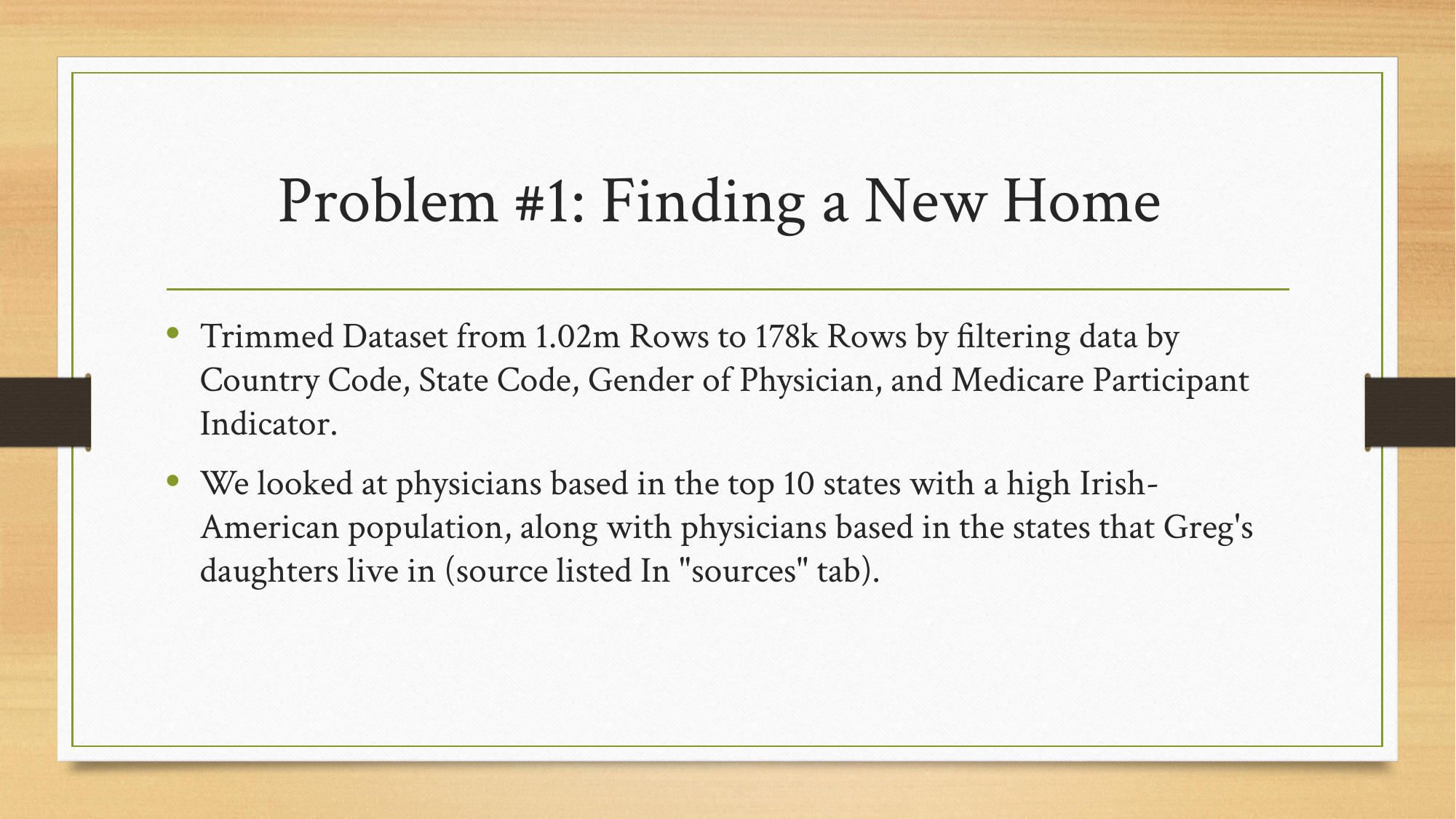

# Problem #1: Finding a New Home
Trimmed Dataset from 1.02m Rows to 178k Rows by filtering data by Country Code, State Code, Gender of Physician, and Medicare Participant Indicator.
We looked at physicians based in the top 10 states with a high Irish-American population, along with physicians based in the states that Greg's daughters live in (source listed In "sources" tab).